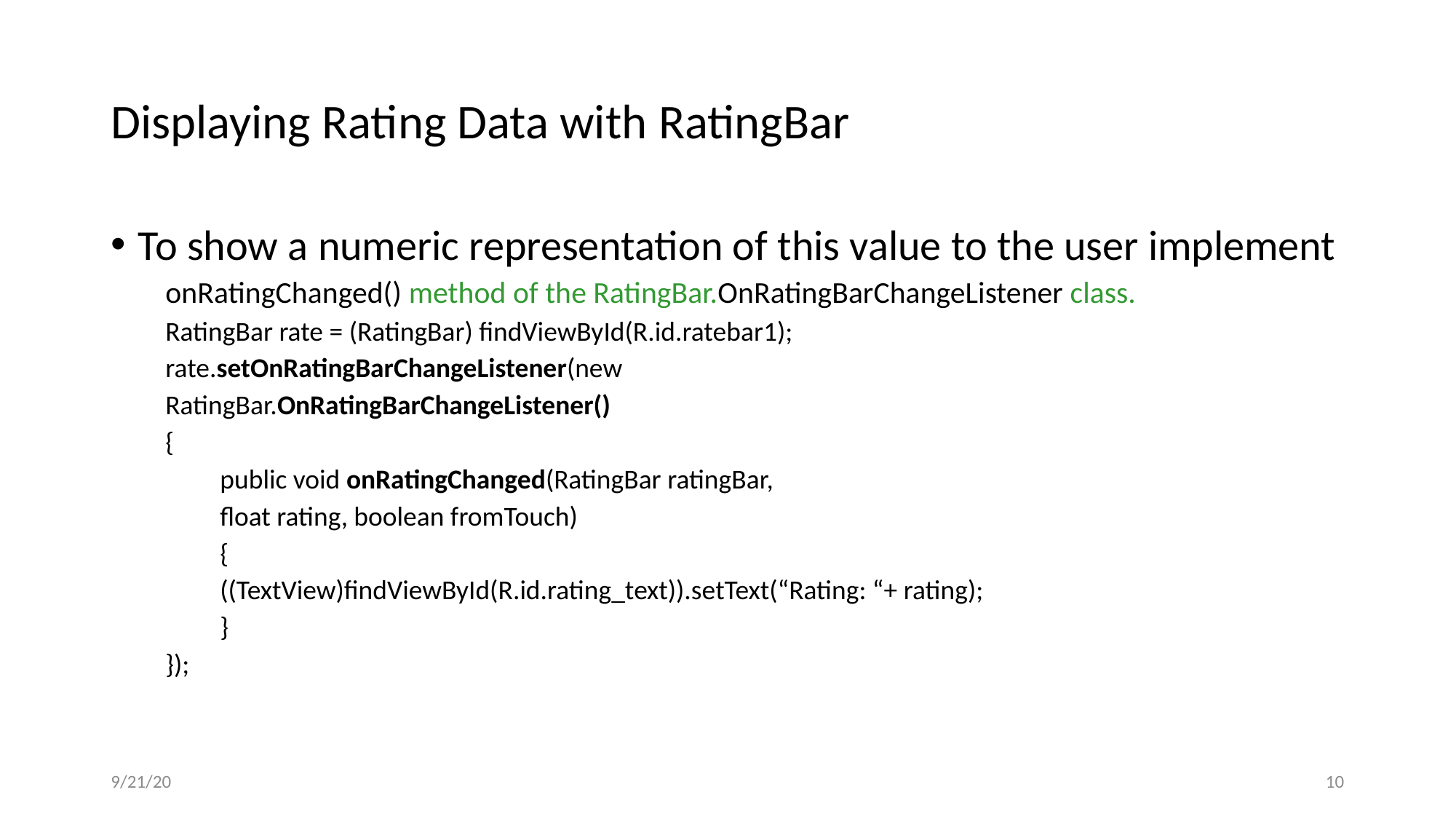

# Displaying Rating Data with RatingBar
To show a numeric representation of this value to the user implement
onRatingChanged() method of the RatingBar.OnRatingBarChangeListener class.
RatingBar rate = (RatingBar) findViewById(R.id.ratebar1);
rate.setOnRatingBarChangeListener(new
RatingBar.OnRatingBarChangeListener()
{
public void onRatingChanged(RatingBar ratingBar,
float rating, boolean fromTouch)
{
((TextView)findViewById(R.id.rating_text)).setText(“Rating: “+ rating);
}
});
9/21/20
10